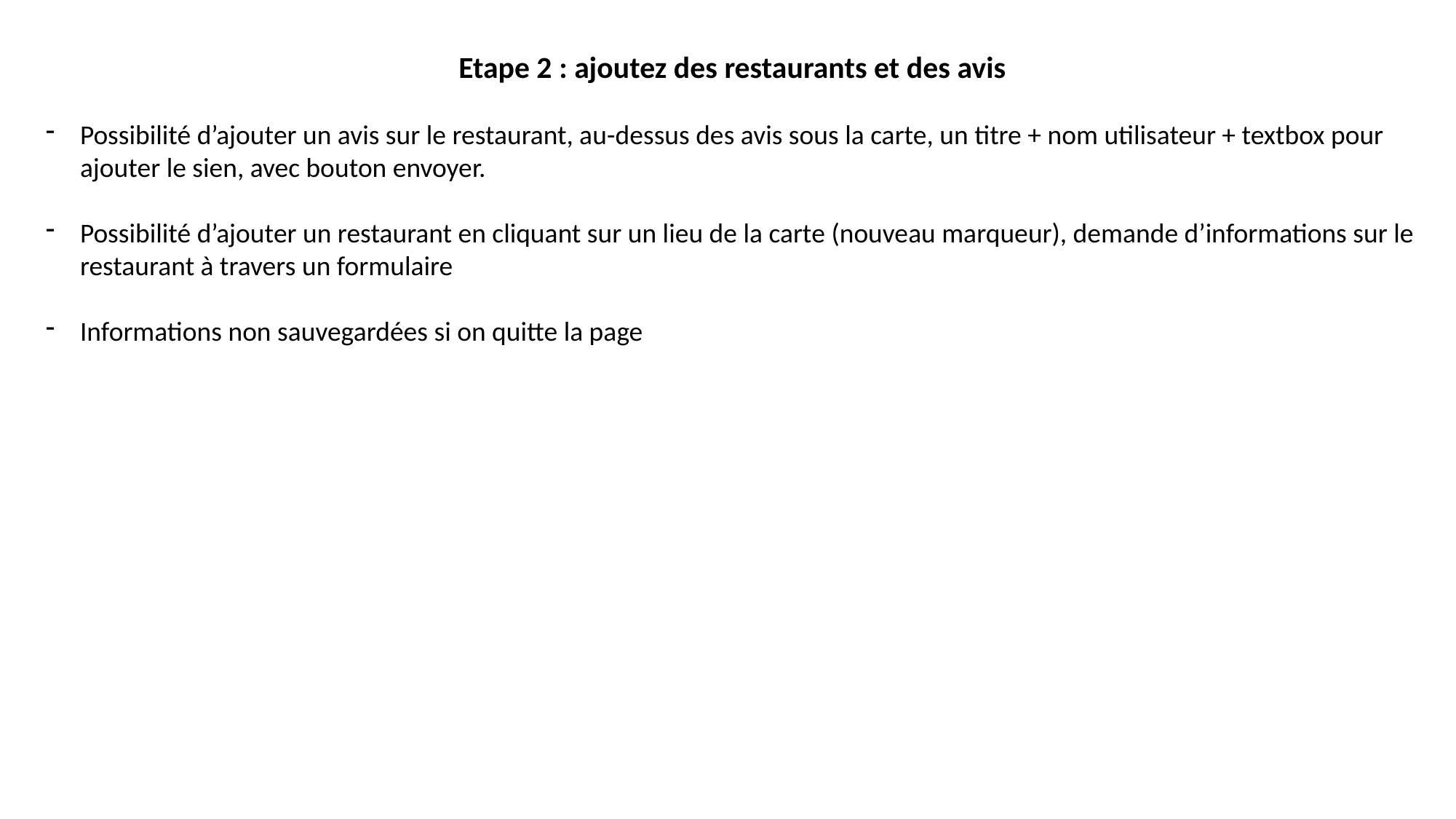

Etape 2 : ajoutez des restaurants et des avis

Possibilité d’ajouter un avis sur le restaurant, au-dessus des avis sous la carte, un titre + nom utilisateur + textbox pour ajouter le sien, avec bouton envoyer.

Possibilité d’ajouter un restaurant en cliquant sur un lieu de la carte (nouveau marqueur), demande d’informations sur le restaurant à travers un formulaire

Informations non sauvegardées si on quitte la page